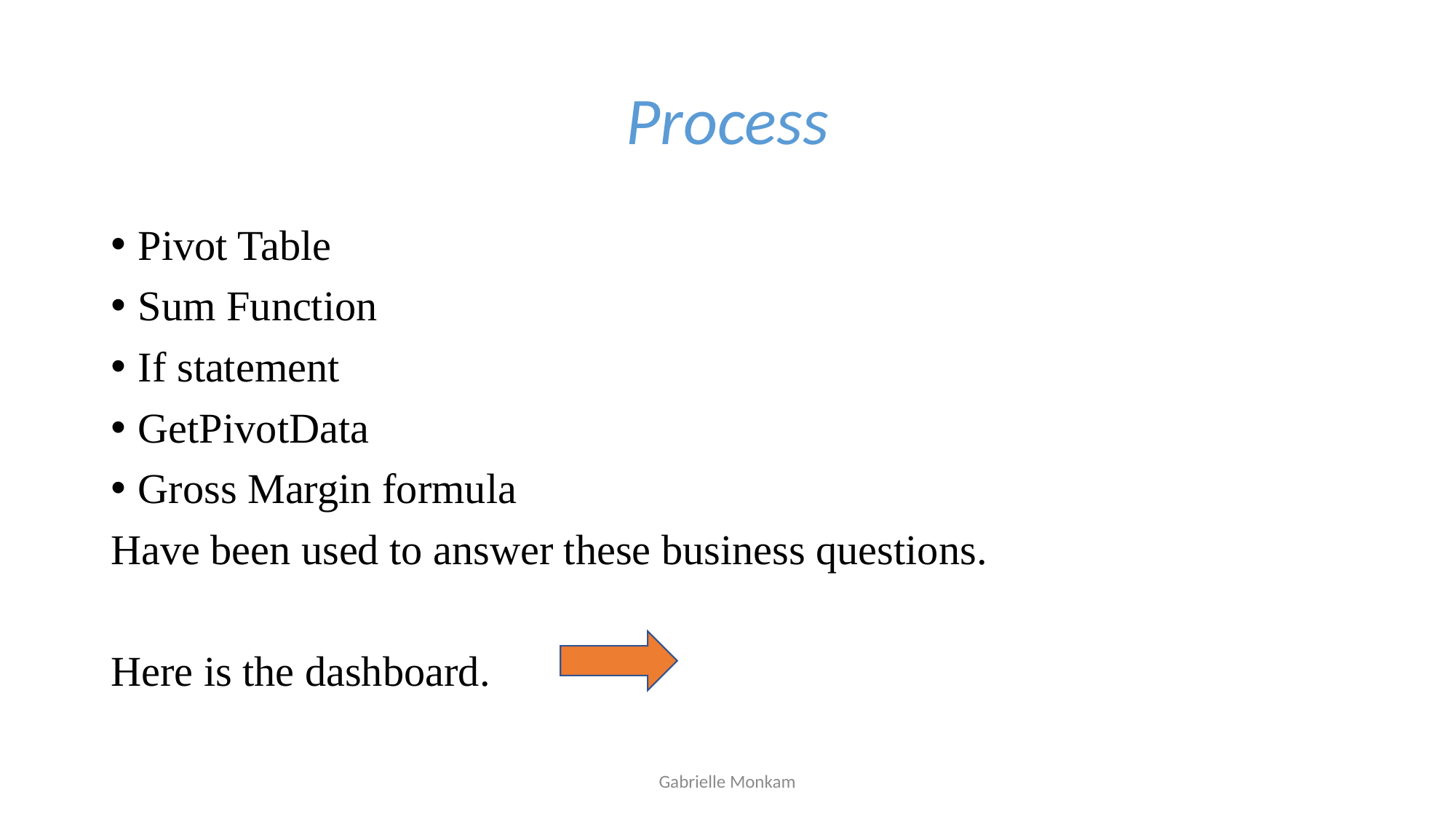

# Process
Pivot Table
Sum Function
If statement
GetPivotData
Gross Margin formula
Have been used to answer these business questions.

Here is the dashboard.

Gabrielle Monkam